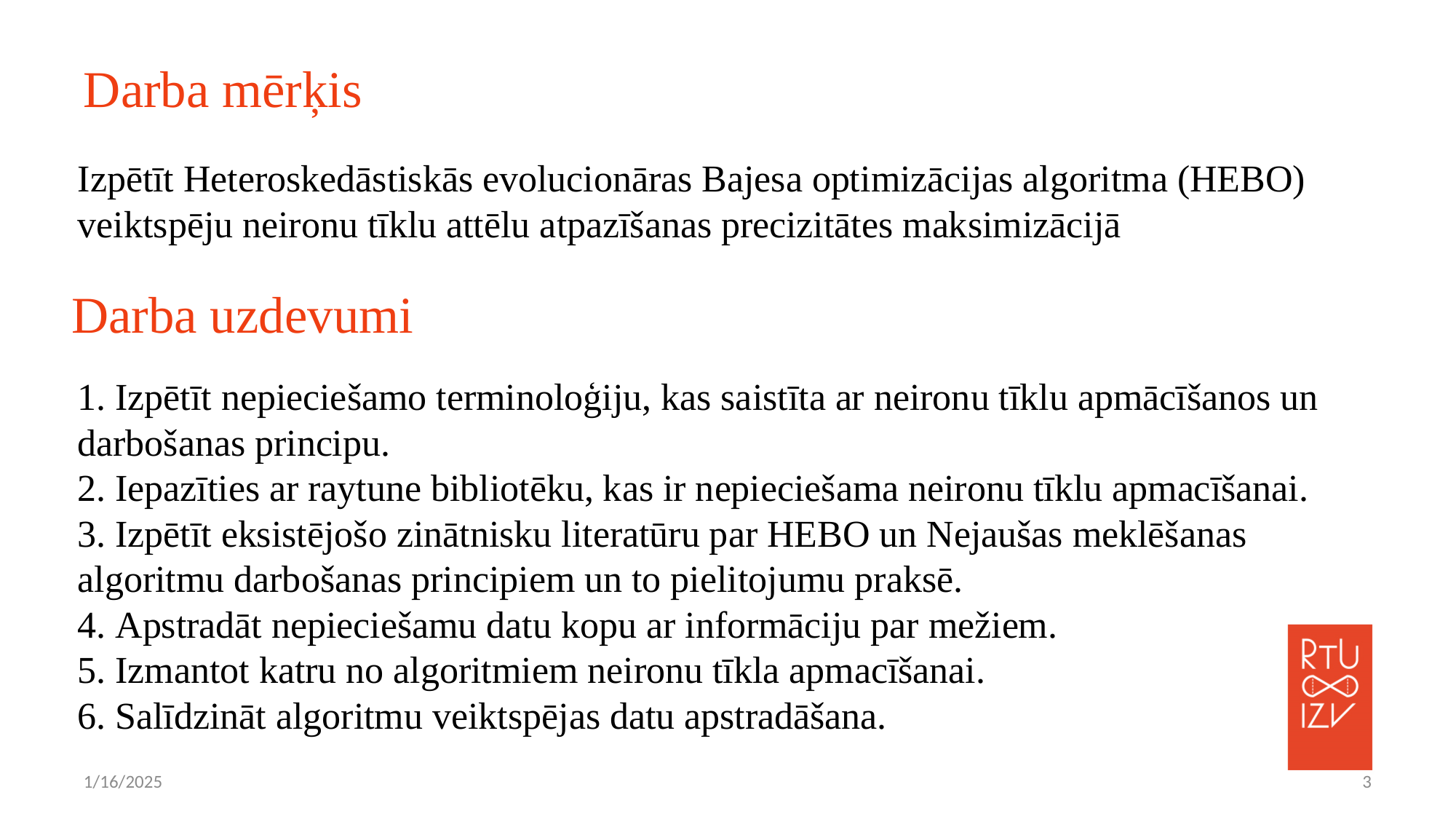

# Darba mērķis
Izpētīt Heteroskedāstiskās evolucionāras Bajesa optimizācijas algoritma (HEBO) veiktspēju neironu tīklu attēlu atpazīšanas precizitātes maksimizācijā
Darba uzdevumi
 Izpētīt nepieciešamo terminoloģiju, kas saistīta ar neironu tīklu apmācīšanos un darbošanas principu.
 Iepazīties ar raytune bibliotēku, kas ir nepieciešama neironu tīklu apmacīšanai.
 Izpētīt eksistējošo zinātnisku literatūru par HEBO un Nejaušas meklēšanas algoritmu darbošanas principiem un to pielitojumu praksē.
 Apstradāt nepieciešamu datu kopu ar informāciju par mežiem.
 Izmantot katru no algoritmiem neironu tīkla apmacīšanai.
 Salīdzināt algoritmu veiktspējas datu apstradāšana.

1/16/2025
3